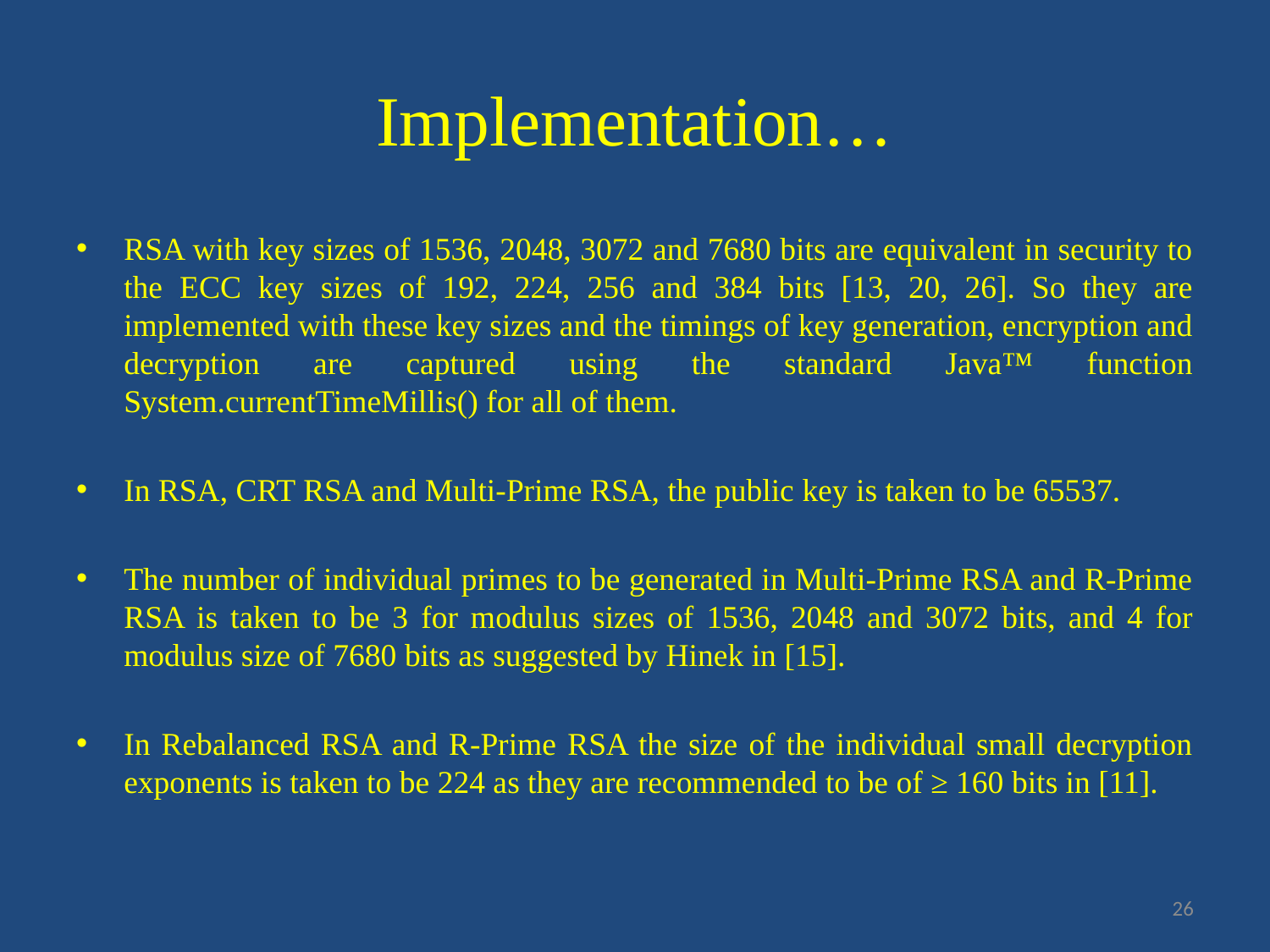

# Implementation…
RSA with key sizes of 1536, 2048, 3072 and 7680 bits are equivalent in security to the ECC key sizes of 192, 224, 256 and 384 bits [13, 20, 26]. So they are implemented with these key sizes and the timings of key generation, encryption and decryption are captured using the standard Java™ function System.currentTimeMillis() for all of them.

In RSA, CRT RSA and Multi-Prime RSA, the public key is taken to be 65537.

The number of individual primes to be generated in Multi-Prime RSA and R-Prime RSA is taken to be 3 for modulus sizes of 1536, 2048 and 3072 bits, and 4 for modulus size of 7680 bits as suggested by Hinek in [15].

In Rebalanced RSA and R-Prime RSA the size of the individual small decryption exponents is taken to be 224 as they are recommended to be of ≥ 160 bits in [11].
26